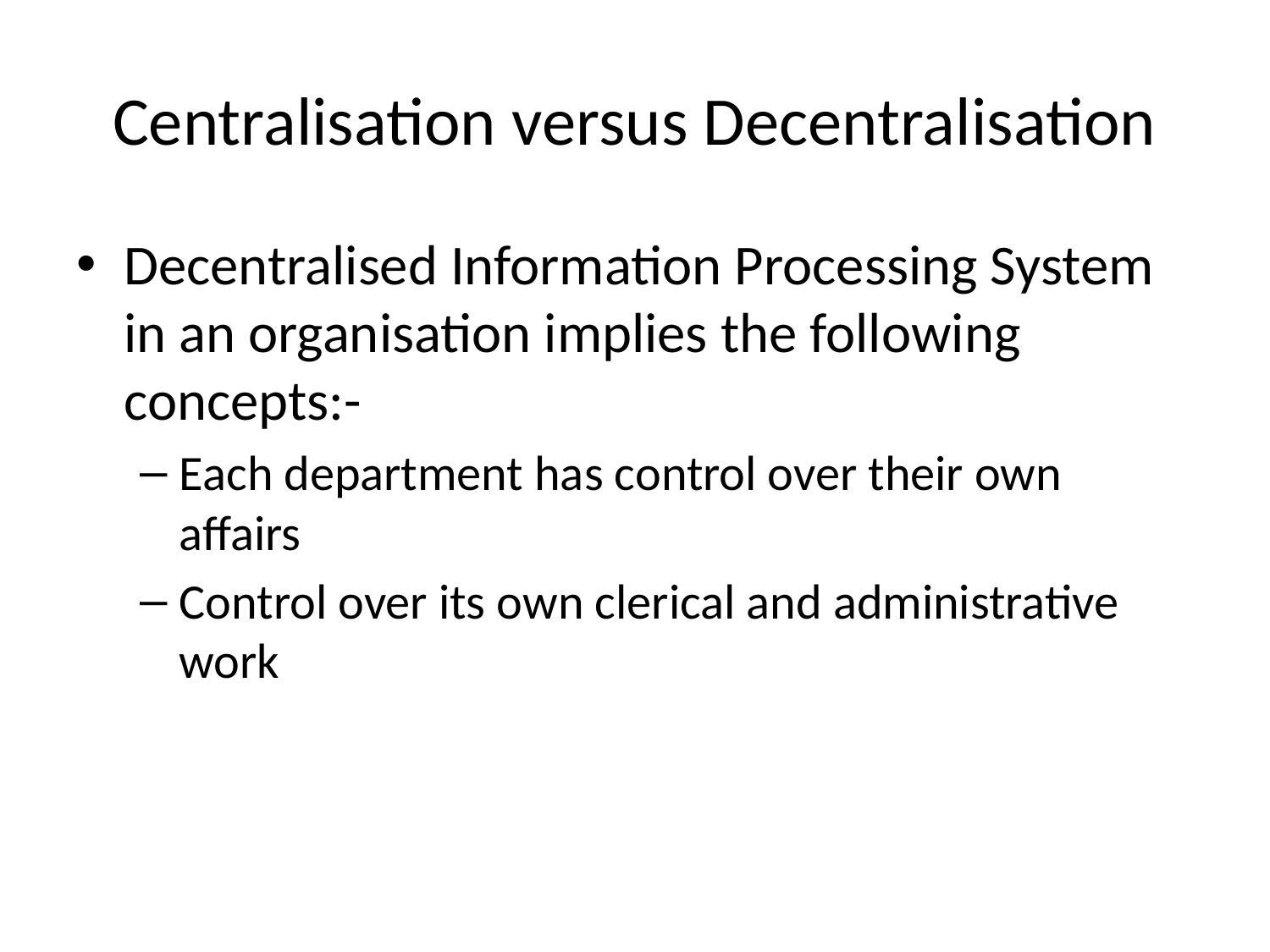

# Centralisation versus Decentralisation
Decentralised Information Processing System in an organisation implies the following concepts:-
Each department has control over their own affairs
Control over its own clerical and administrative work